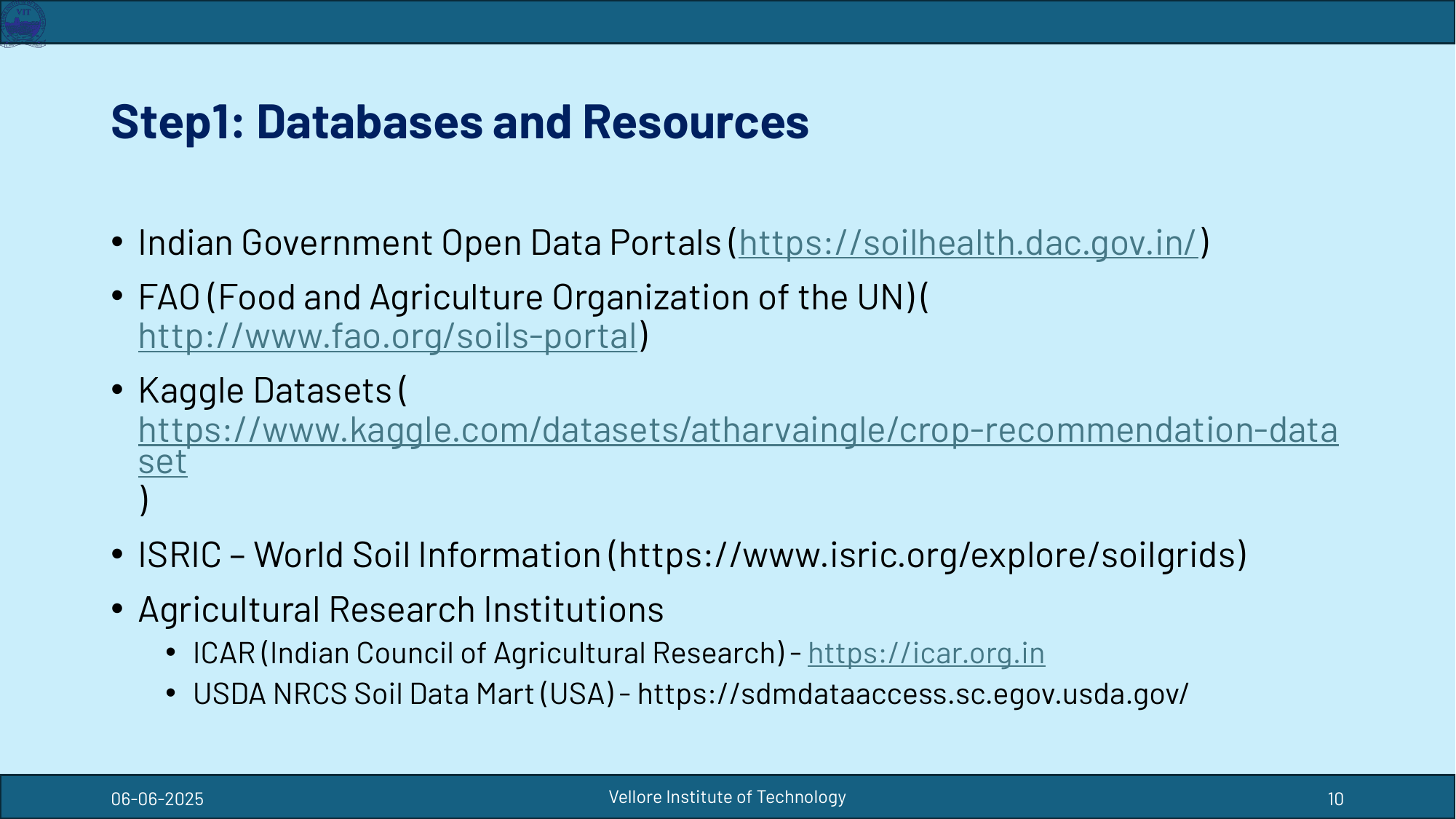

# Step1: Databases and Resources
Indian Government Open Data Portals (https://soilhealth.dac.gov.in/)
FAO (Food and Agriculture Organization of the UN) (http://www.fao.org/soils-portal)
Kaggle Datasets (https://www.kaggle.com/datasets/atharvaingle/crop-recommendation-dataset)
ISRIC – World Soil Information (https://www.isric.org/explore/soilgrids)
Agricultural Research Institutions
ICAR (Indian Council of Agricultural Research) - https://icar.org.in
USDA NRCS Soil Data Mart (USA) - https://sdmdataaccess.sc.egov.usda.gov/
06-06-2025
10